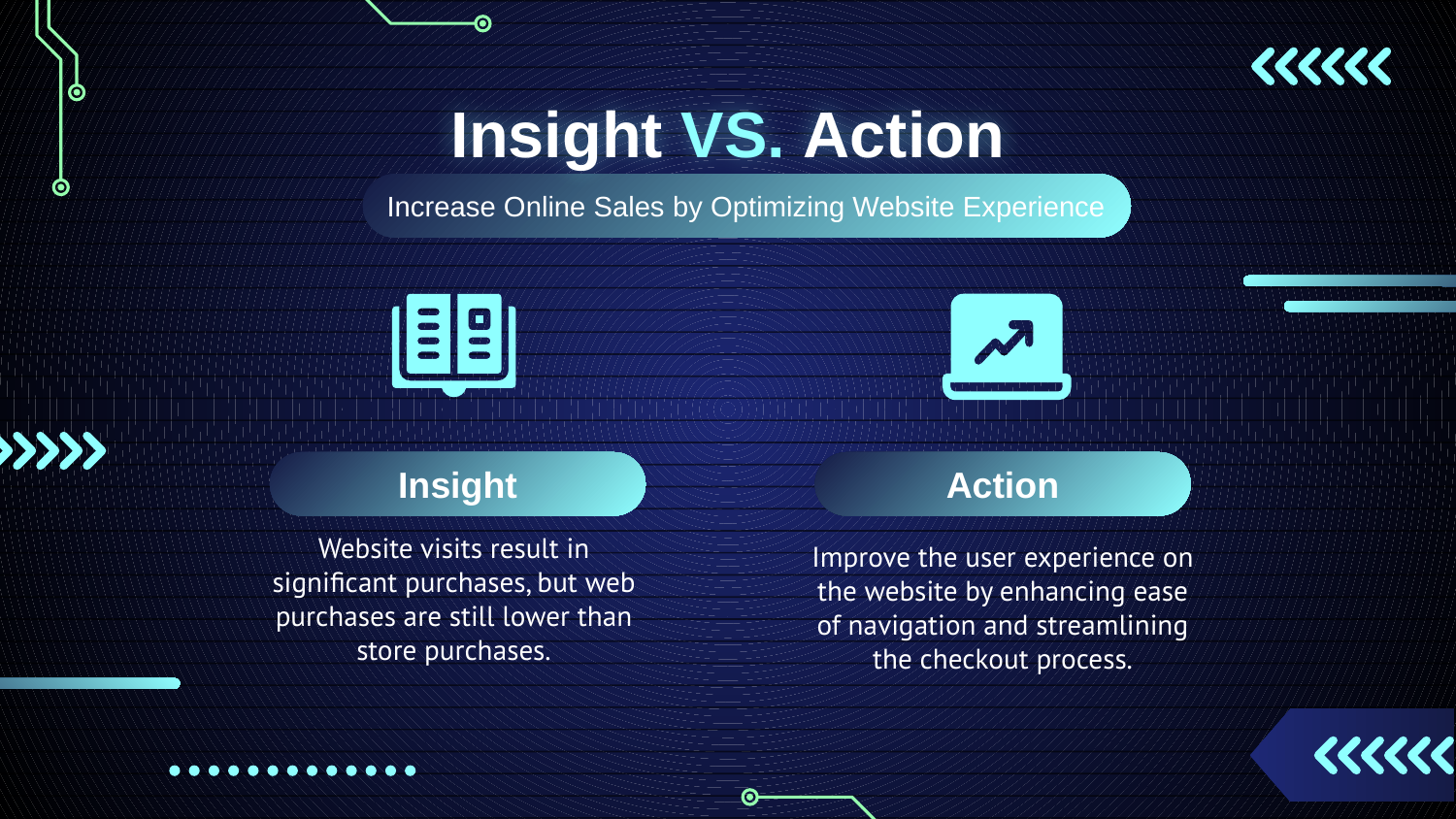

# Insight VS. Action
Increase Online Sales by Optimizing Website Experience

Insight
Action
Website visits result in significant purchases, but web purchases are still lower than store purchases.
Improve the user experience on the website by enhancing ease of navigation and streamlining the checkout process.